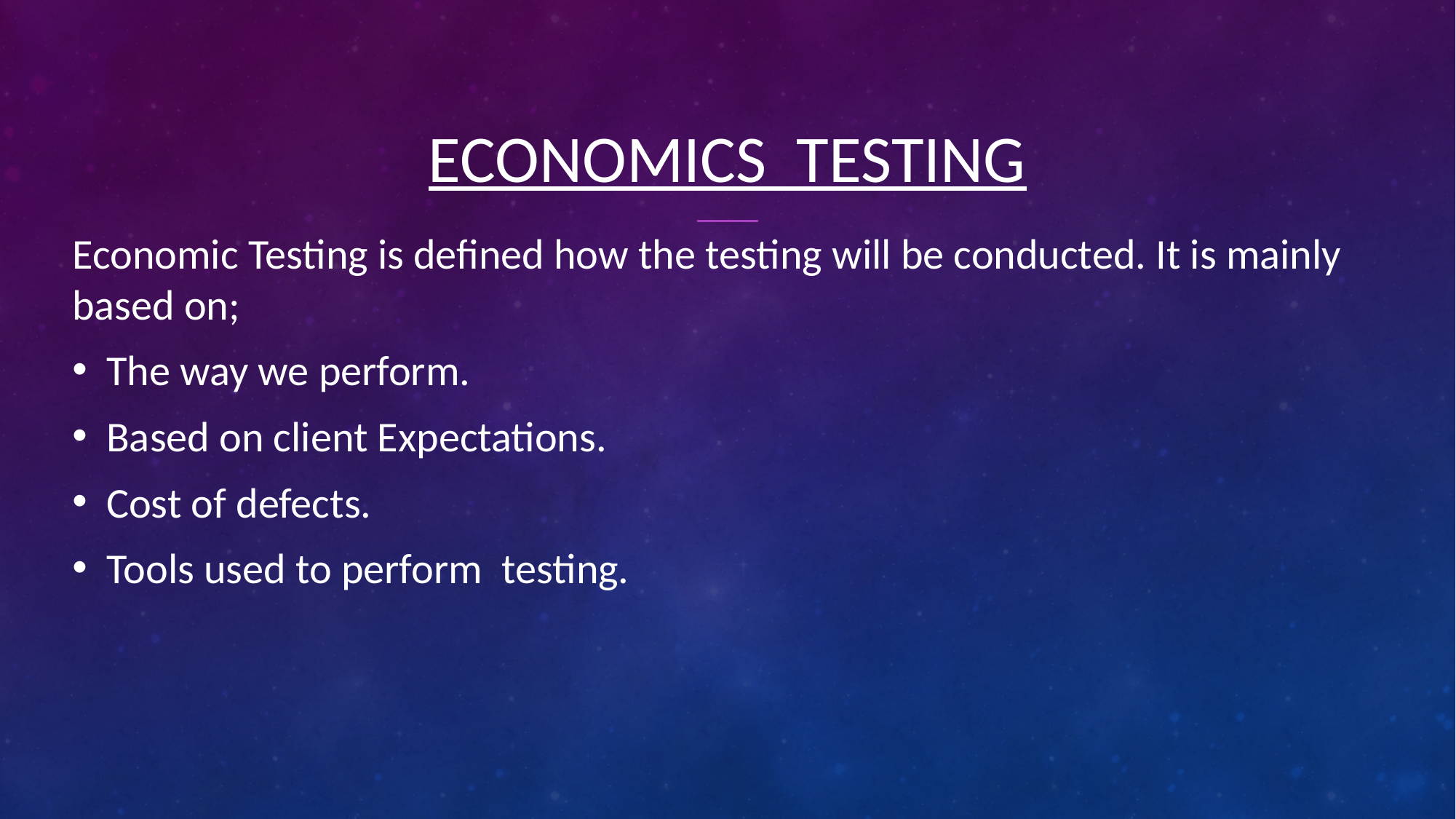

# Economics  testing
Economic Testing is defined how the testing will be conducted. It is mainly based on;
The way we perform.
Based on client Expectations.
Cost of defects.
Tools used to perform  testing.